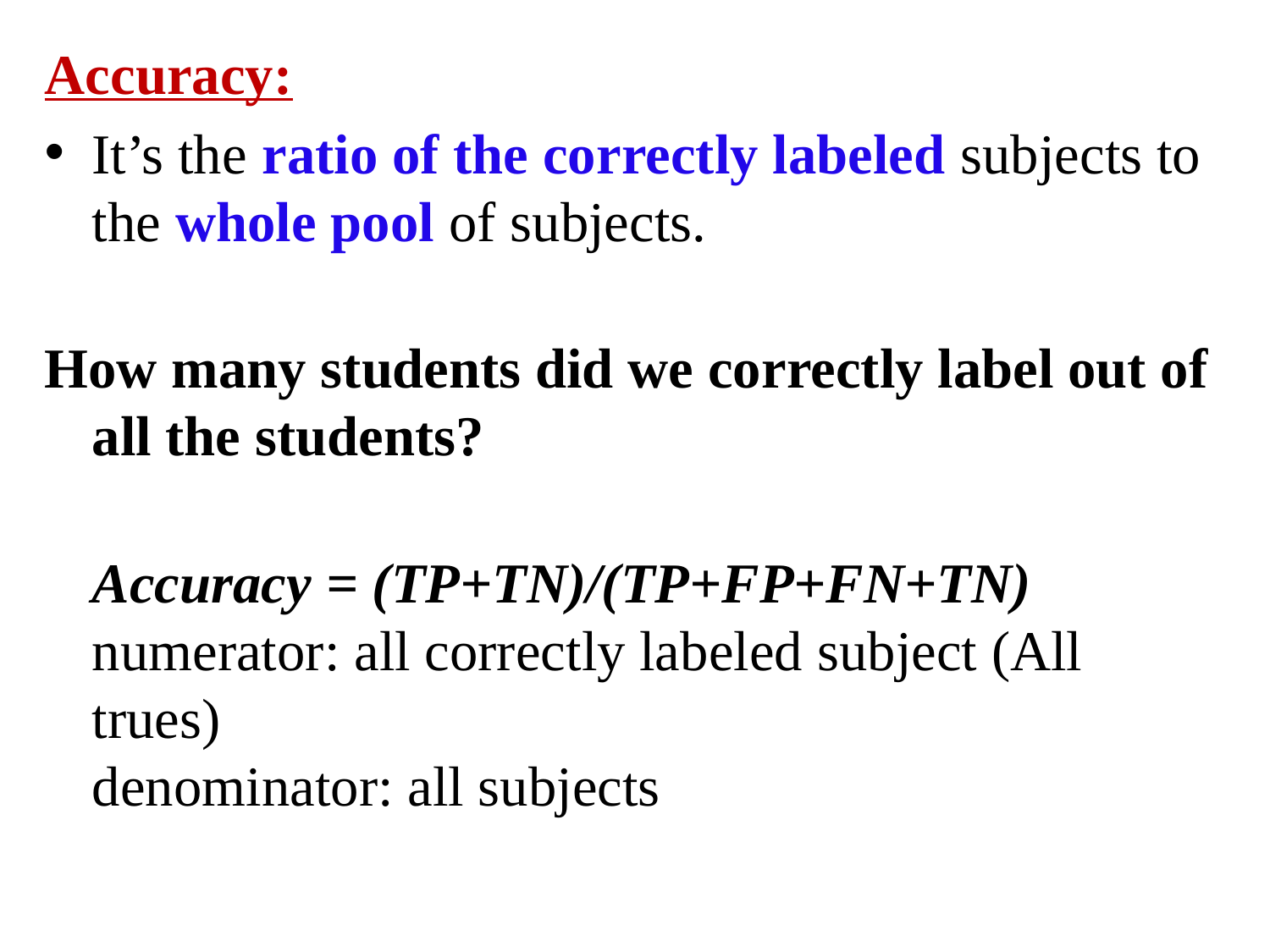

Accuracy:
It’s the ratio of the correctly labeled subjects to the whole pool of subjects.
How many students did we correctly label out of all the students?
Accuracy = (TP+TN)/(TP+FP+FN+TN)
numerator: all correctly labeled subject (All trues)
denominator: all subjects